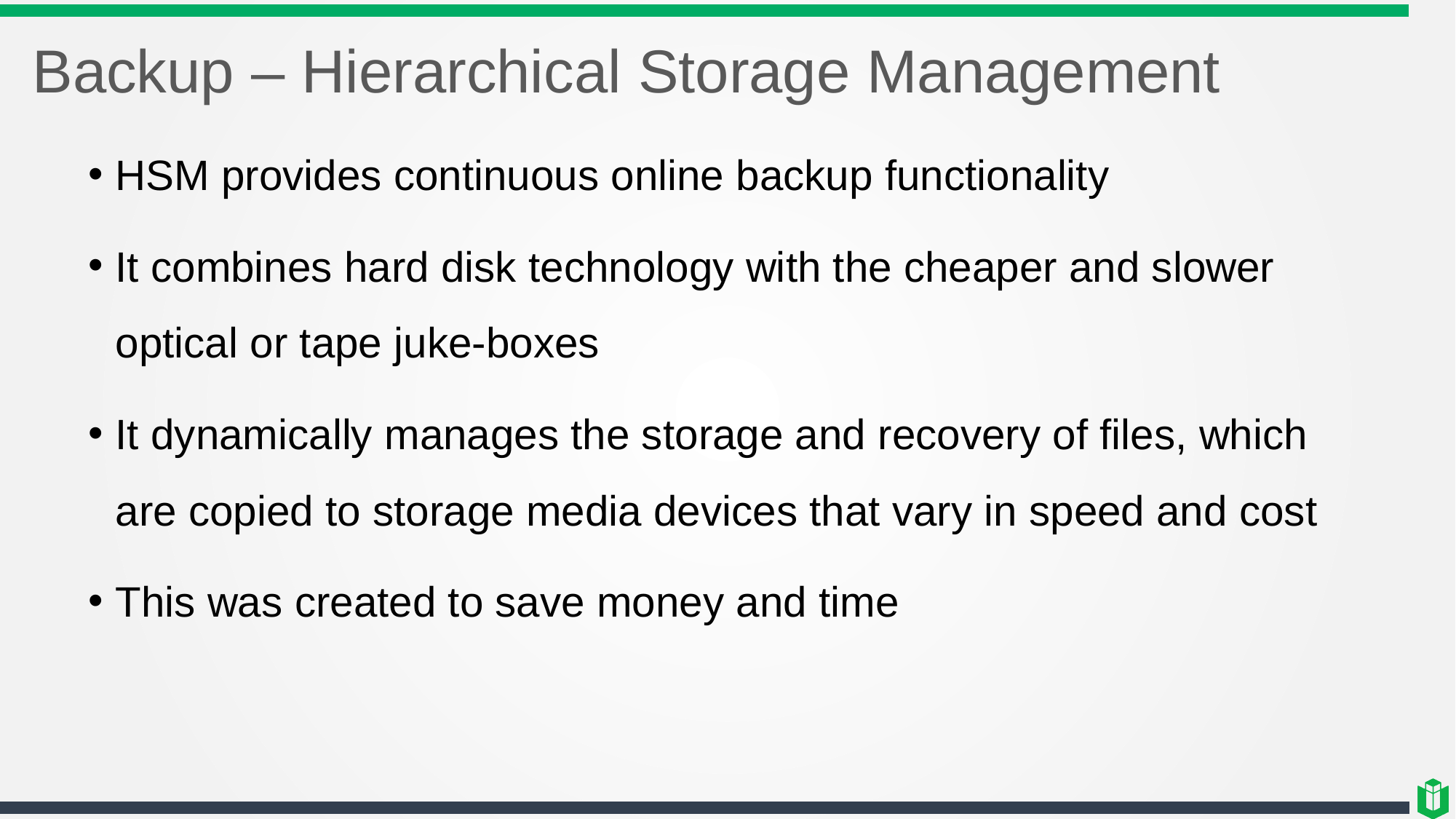

# Backup – Hierarchical Storage Management
HSM provides continuous online backup functionality
It combines hard disk technology with the cheaper and slower optical or tape juke-boxes
It dynamically manages the storage and recovery of files, which are copied to storage media devices that vary in speed and cost
This was created to save money and time